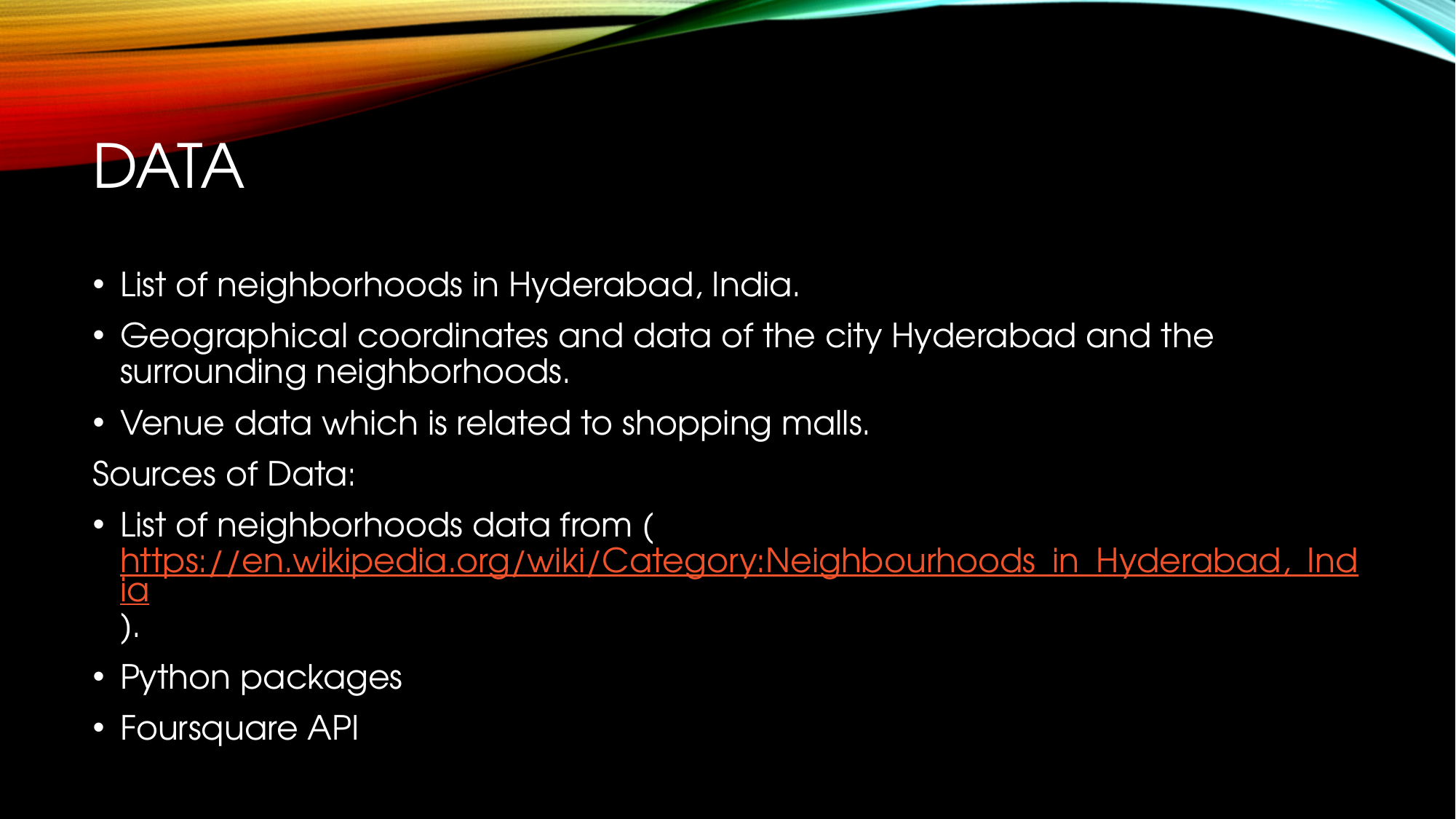

# Data
List of neighborhoods in Hyderabad, India.
Geographical coordinates and data of the city Hyderabad and the surrounding neighborhoods.
Venue data which is related to shopping malls.
Sources of Data:
List of neighborhoods data from (https://en.wikipedia.org/wiki/Category:Neighbourhoods_in_Hyderabad,_India).
Python packages
Foursquare API